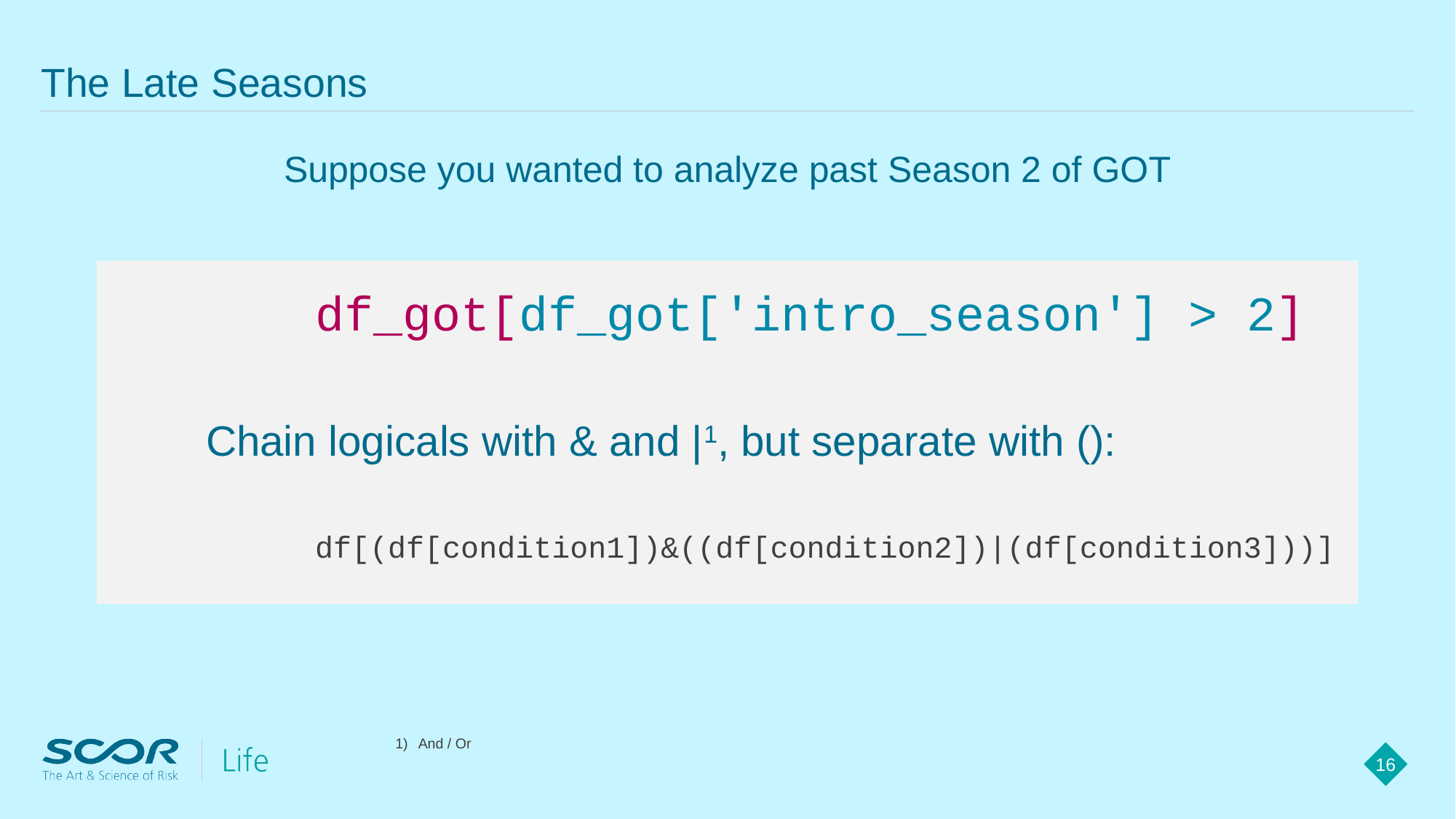

# The Late Seasons
Suppose you wanted to analyze past Season 2 of GOT

		df_got[df_got['intro_season'] > 2]

	Chain logicals with & and |1, but separate with ():

		df[(df[condition1])&((df[condition2])|(df[condition3]))]

And / Or